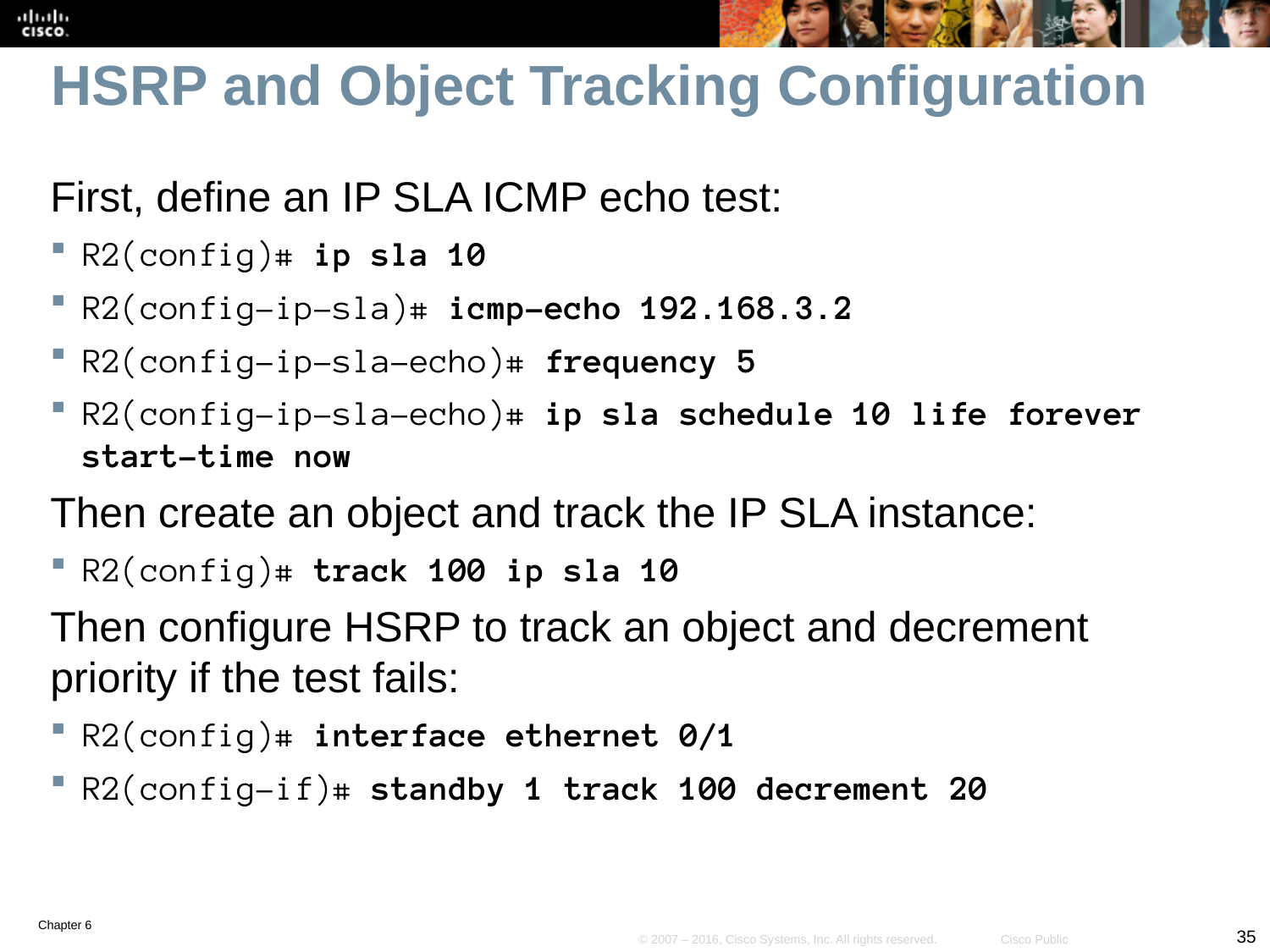

# HSRP and Object Tracking Configuration
First, define an IP SLA ICMP echo test:
R2(config)# ip sla 10
R2(config-ip-sla)# icmp-echo 192.168.3.2
R2(config-ip-sla-echo)# frequency 5
R2(config-ip-sla-echo)# ip sla schedule 10 life forever start-time now
Then create an object and track the IP SLA instance:
R2(config)# track 100 ip sla 10
Then configure HSRP to track an object and decrement priority if the test fails:
R2(config)# interface ethernet 0/1
R2(config-if)# standby 1 track 100 decrement 20